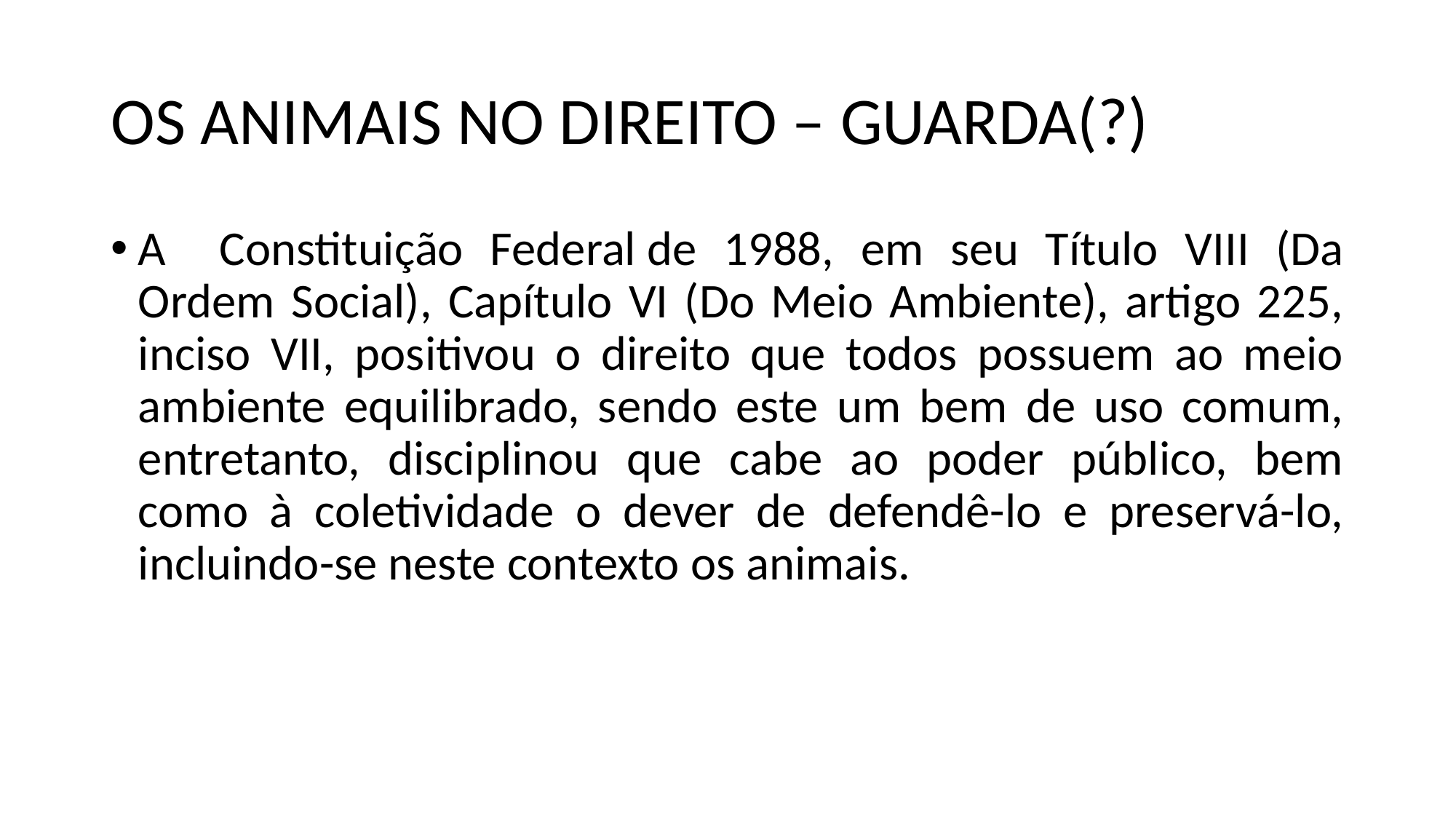

# OS ANIMAIS NO DIREITO – GUARDA(?)
A  Constituição Federal de 1988, em seu Título VIII (Da Ordem Social), Capítulo VI (Do Meio Ambiente), artigo 225, inciso VII, positivou o direito que todos possuem ao meio ambiente equilibrado, sendo este um bem de uso comum, entretanto, disciplinou que cabe ao poder público, bem como à coletividade o dever de defendê-lo e preservá-lo, incluindo-se neste contexto os animais.